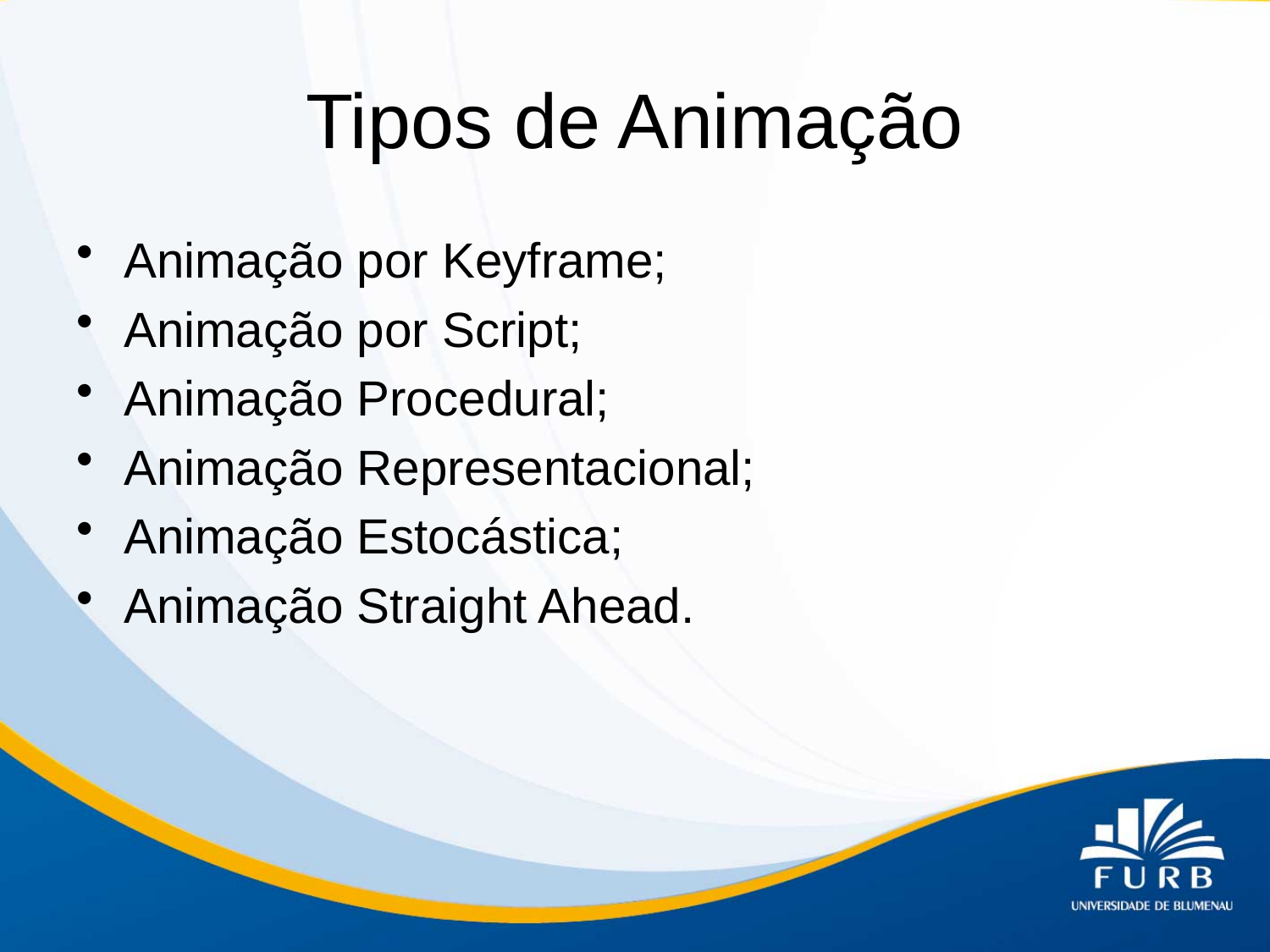

# Tipos de Animação
Animação por Keyframe;
Animação por Script;
Animação Procedural;
Animação Representacional;
Animação Estocástica;
Animação Straight Ahead.